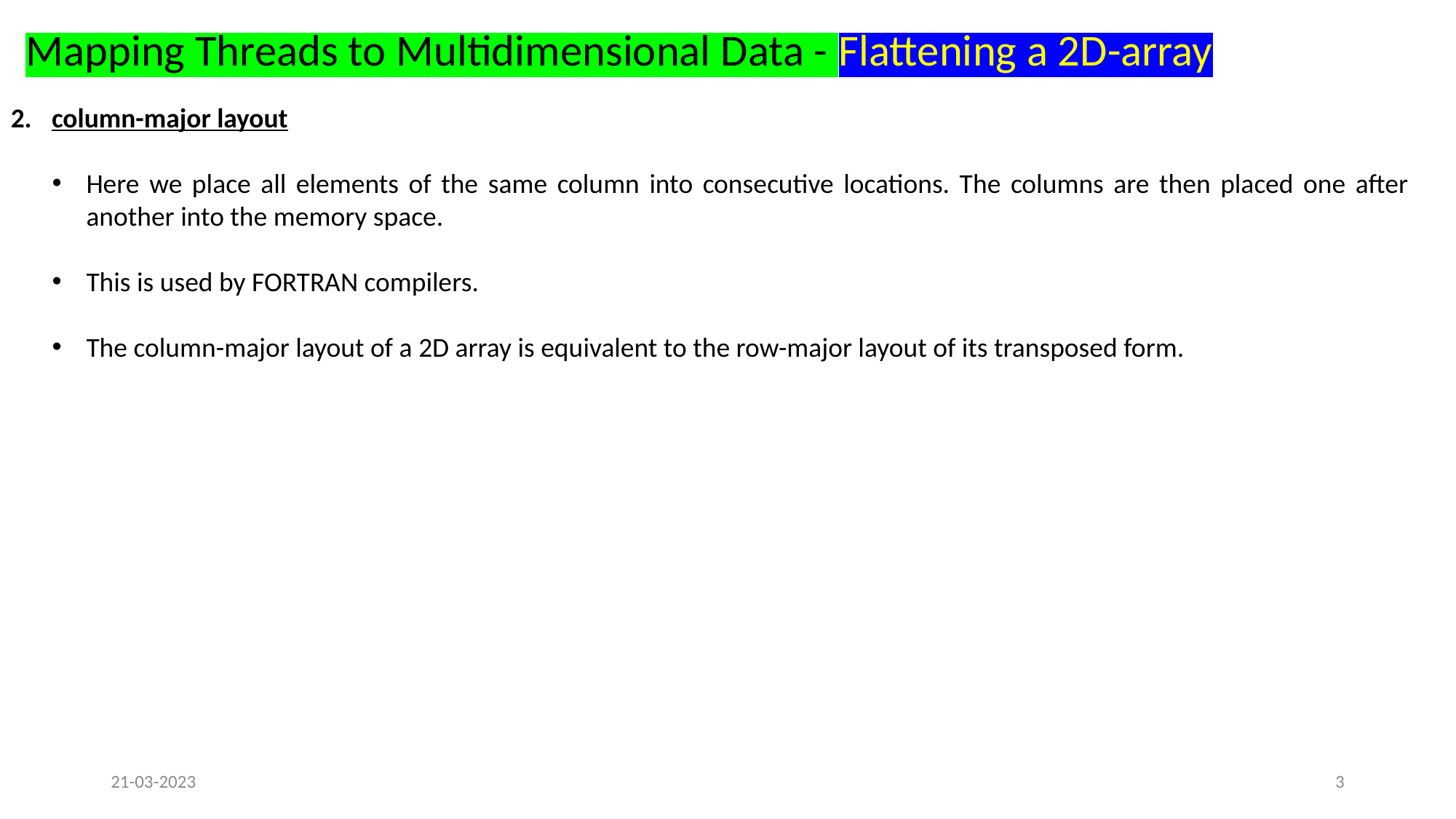

Mapping Threads to Multidimensional Data - Flattening a 2D-array
column-major layout

Here we place all elements of the same column into consecutive locations. The columns are then placed one after another into the memory space.

This is used by FORTRAN compilers.

The column-major layout of a 2D array is equivalent to the row-major layout of its transposed form.

21-03-2023
3